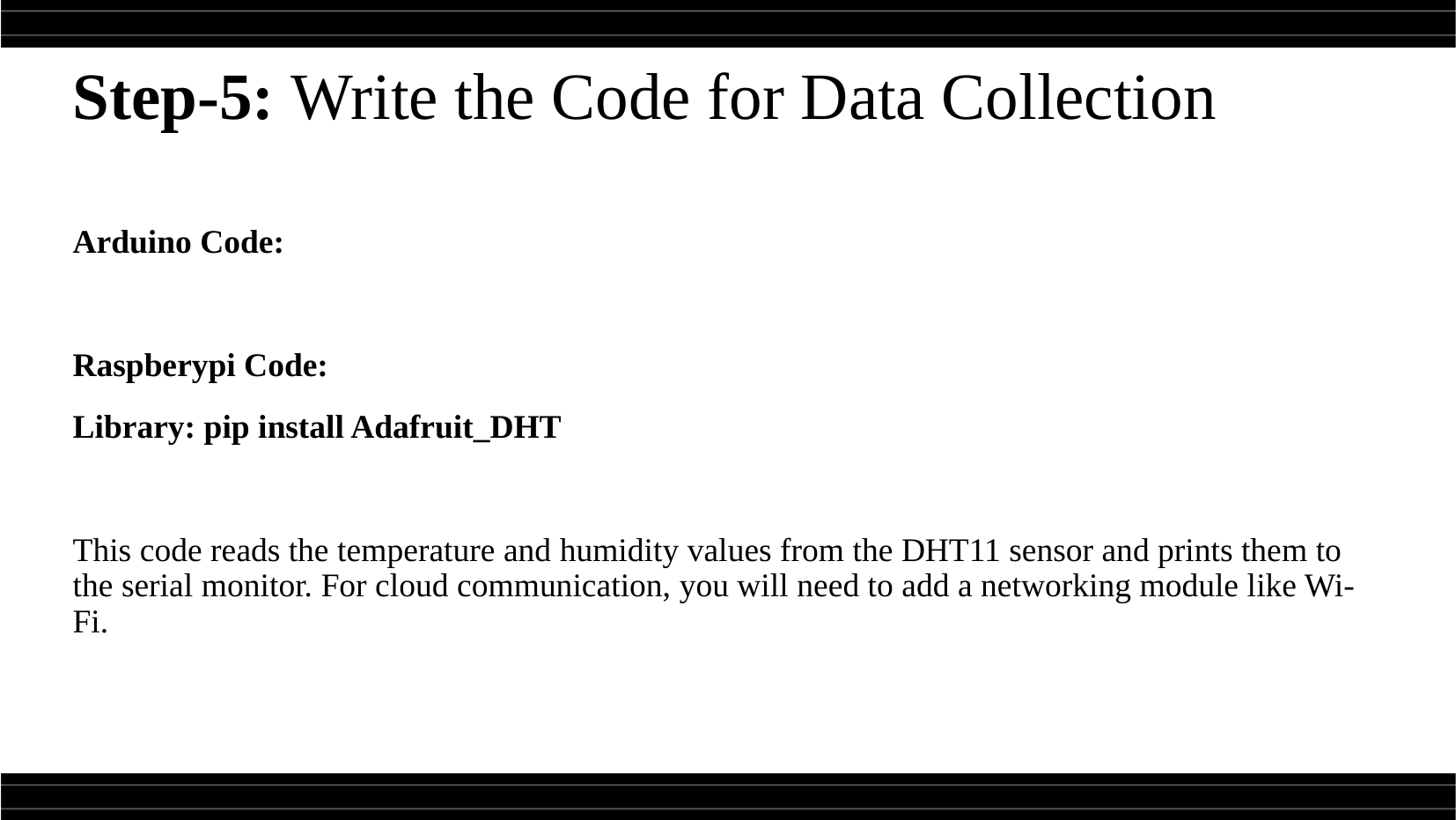

Step-5: Write the Code for Data Collection

Arduino Code:

Raspberypi Code:
Library: pip install Adafruit_DHT

This code reads the temperature and humidity values from the DHT11 sensor and prints them to the serial monitor. For cloud communication, you will need to add a networking module like Wi-Fi.